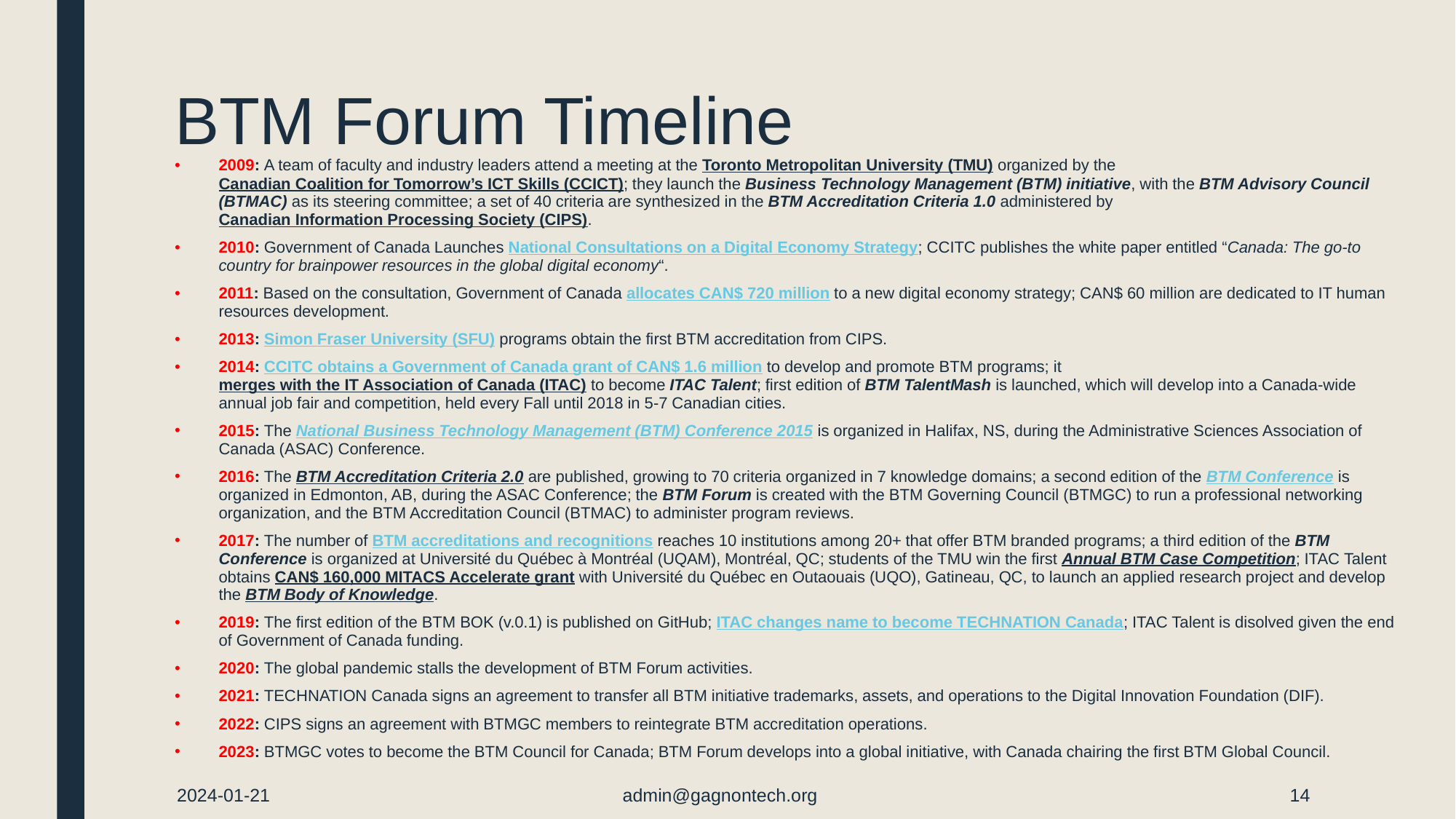

# BTM Forum Timeline
2009: A team of faculty and industry leaders attend a meeting at the Toronto Metropolitan University (TMU) organized by the Canadian Coalition for Tomorrow’s ICT Skills (CCICT); they launch the Business Technology Management (BTM) initiative, with the BTM Advisory Council (BTMAC) as its steering committee; a set of 40 criteria are synthesized in the BTM Accreditation Criteria 1.0 administered by Canadian Information Processing Society (CIPS).
2010: Government of Canada Launches National Consultations on a Digital Economy Strategy; CCITC publishes the white paper entitled “Canada: The go-to country for brainpower resources in the global digital economy“.
2011: Based on the consultation, Government of Canada allocates CAN$ 720 million to a new digital economy strategy; CAN$ 60 million are dedicated to IT human resources development.
2013: Simon Fraser University (SFU) programs obtain the first BTM accreditation from CIPS.
2014: CCITC obtains a Government of Canada grant of CAN$ 1.6 million to develop and promote BTM programs; it merges with the IT Association of Canada (ITAC) to become ITAC Talent; first edition of BTM TalentMash is launched, which will develop into a Canada-wide annual job fair and competition, held every Fall until 2018 in 5-7 Canadian cities.
2015: The National Business Technology Management (BTM) Conference 2015 is organized in Halifax, NS, during the Administrative Sciences Association of Canada (ASAC) Conference.
2016: The BTM Accreditation Criteria 2.0 are published, growing to 70 criteria organized in 7 knowledge domains; a second edition of the BTM Conference is organized in Edmonton, AB, during the ASAC Conference; the BTM Forum is created with the BTM Governing Council (BTMGC) to run a professional networking organization, and the BTM Accreditation Council (BTMAC) to administer program reviews.
2017: The number of BTM accreditations and recognitions reaches 10 institutions among 20+ that offer BTM branded programs; a third edition of the BTM Conference is organized at Université du Québec à Montréal (UQAM), Montréal, QC; students of the TMU win the first Annual BTM Case Competition; ITAC Talent obtains CAN$ 160,000 MITACS Accelerate grant with Université du Québec en Outaouais (UQO), Gatineau, QC, to launch an applied research project and develop the BTM Body of Knowledge.
2019: The first edition of the BTM BOK (v.0.1) is published on GitHub; ITAC changes name to become TECHNATION Canada; ITAC Talent is disolved given the end of Government of Canada funding.
2020: The global pandemic stalls the development of BTM Forum activities.
2021: TECHNATION Canada signs an agreement to transfer all BTM initiative trademarks, assets, and operations to the Digital Innovation Foundation (DIF).
2022: CIPS signs an agreement with BTMGC members to reintegrate BTM accreditation operations.
2023: BTMGC votes to become the BTM Council for Canada; BTM Forum develops into a global initiative, with Canada chairing the first BTM Global Council.
2024-01-21
admin@gagnontech.org
14